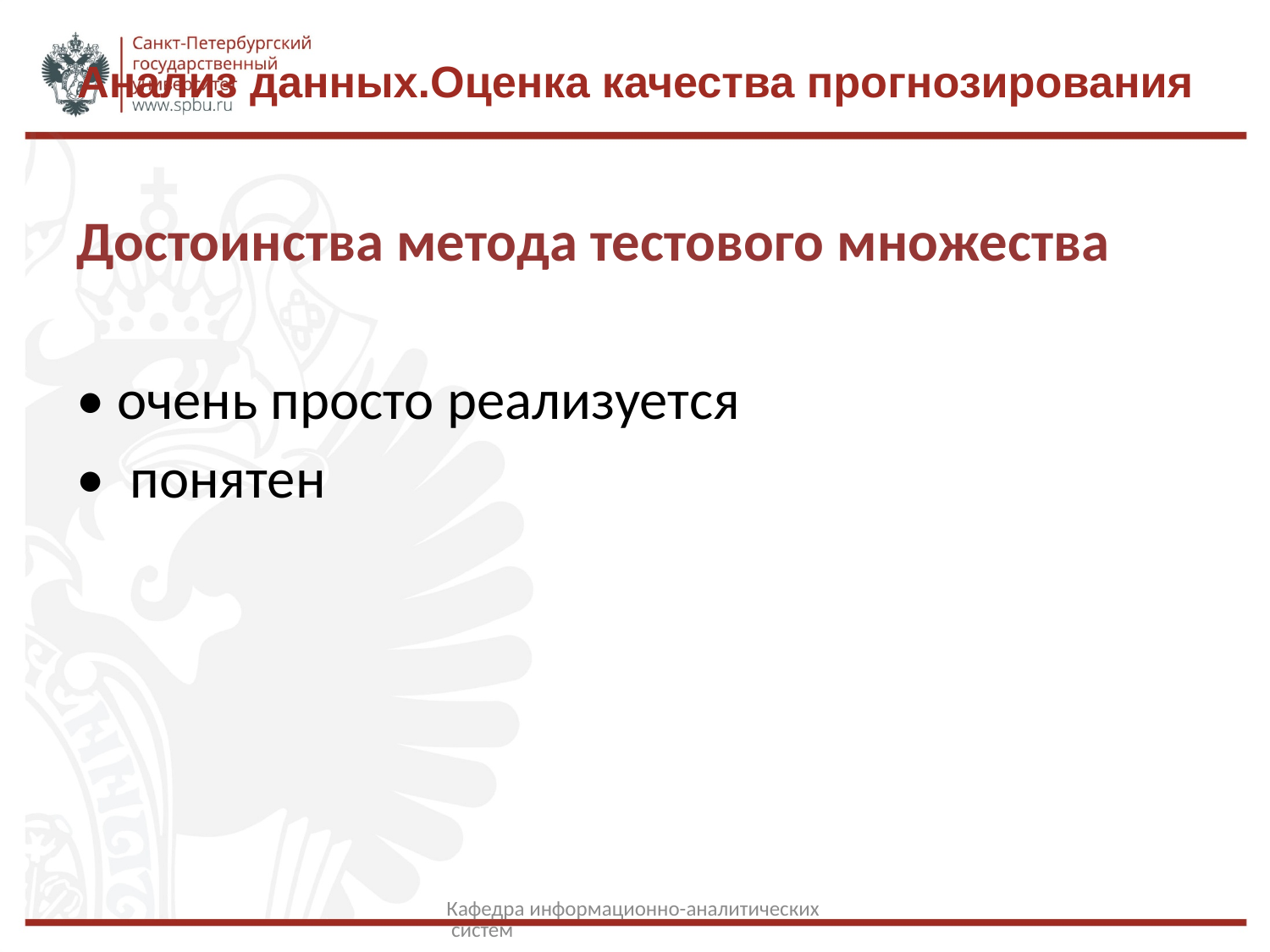

# Анализ данных.Оценка качества прогнозирования
Достоинства метода тестового множества

• очень просто реализуется
•  понятен
Кафедра информационно-аналитических систем